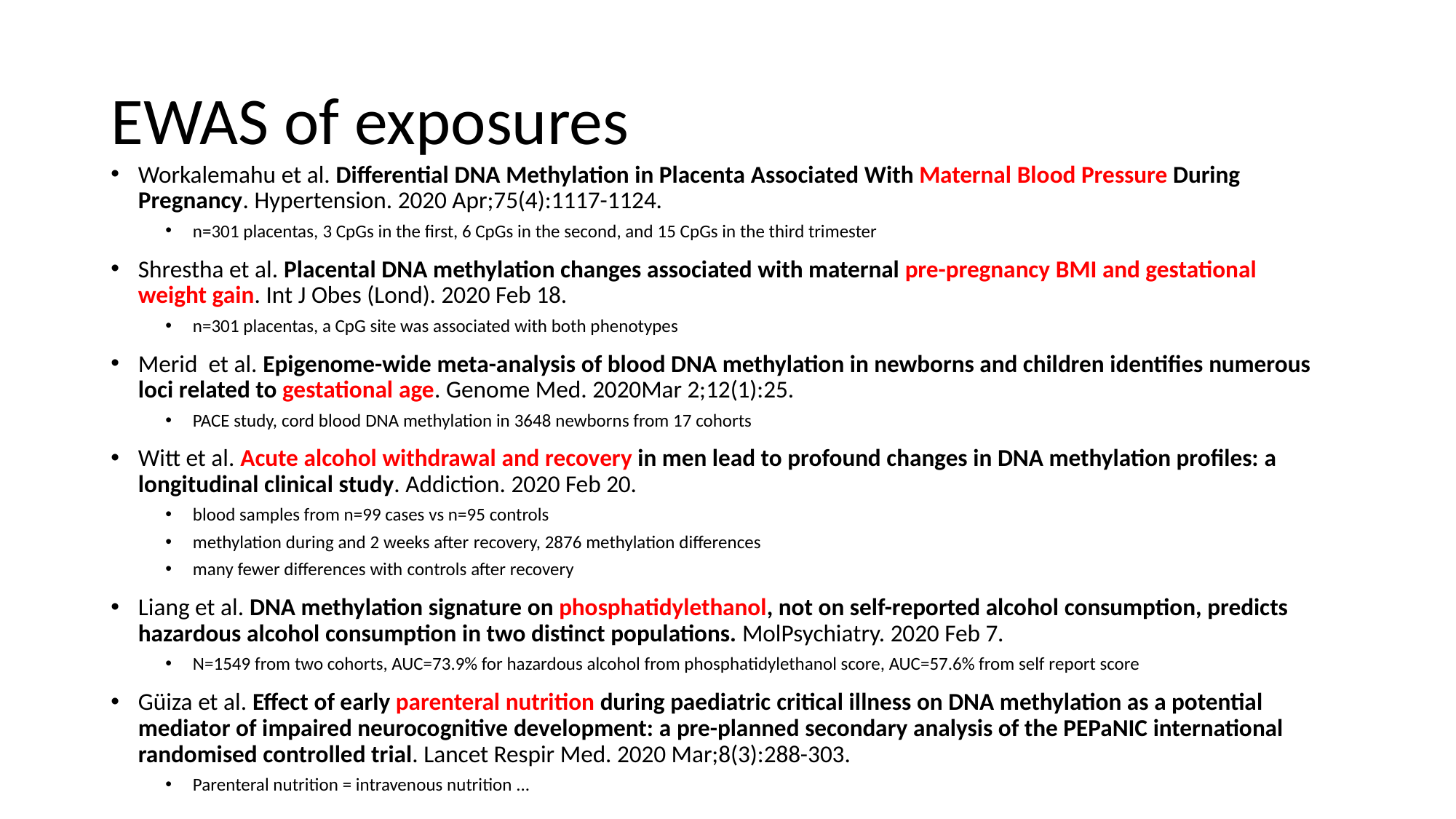

# EWAS of exposures
Workalemahu et al. Differential DNA Methylation in Placenta Associated With Maternal Blood Pressure During Pregnancy. Hypertension. 2020 Apr;75(4):1117-1124.
n=301 placentas, 3 CpGs in the first, 6 CpGs in the second, and 15 CpGs in the third trimester
Shrestha et al. Placental DNA methylation changes associated with maternal pre-pregnancy BMI and gestational weight gain. Int J Obes (Lond). 2020 Feb 18.
n=301 placentas, a CpG site was associated with both phenotypes
Merid  et al. Epigenome-wide meta-analysis of blood DNA methylation in newborns and children identifies numerous loci related to gestational age. Genome Med. 2020Mar 2;12(1):25.
PACE study, cord blood DNA methylation in 3648 newborns from 17 cohorts
Witt et al. Acute alcohol withdrawal and recovery in men lead to profound changes in DNA methylation profiles: a longitudinal clinical study. Addiction. 2020 Feb 20.
blood samples from n=99 cases vs n=95 controls
methylation during and 2 weeks after recovery, 2876 methylation differences
many fewer differences with controls after recovery
Liang et al. DNA methylation signature on phosphatidylethanol, not on self-reported alcohol consumption, predicts hazardous alcohol consumption in two distinct populations. MolPsychiatry. 2020 Feb 7.
N=1549 from two cohorts, AUC=73.9% for hazardous alcohol from phosphatidylethanol score, AUC=57.6% from self report score
Güiza et al. Effect of early parenteral nutrition during paediatric critical illness on DNA methylation as a potential mediator of impaired neurocognitive development: a pre-planned secondary analysis of the PEPaNIC international randomised controlled trial. Lancet Respir Med. 2020 Mar;8(3):288-303.
Parenteral nutrition = intravenous nutrition ...